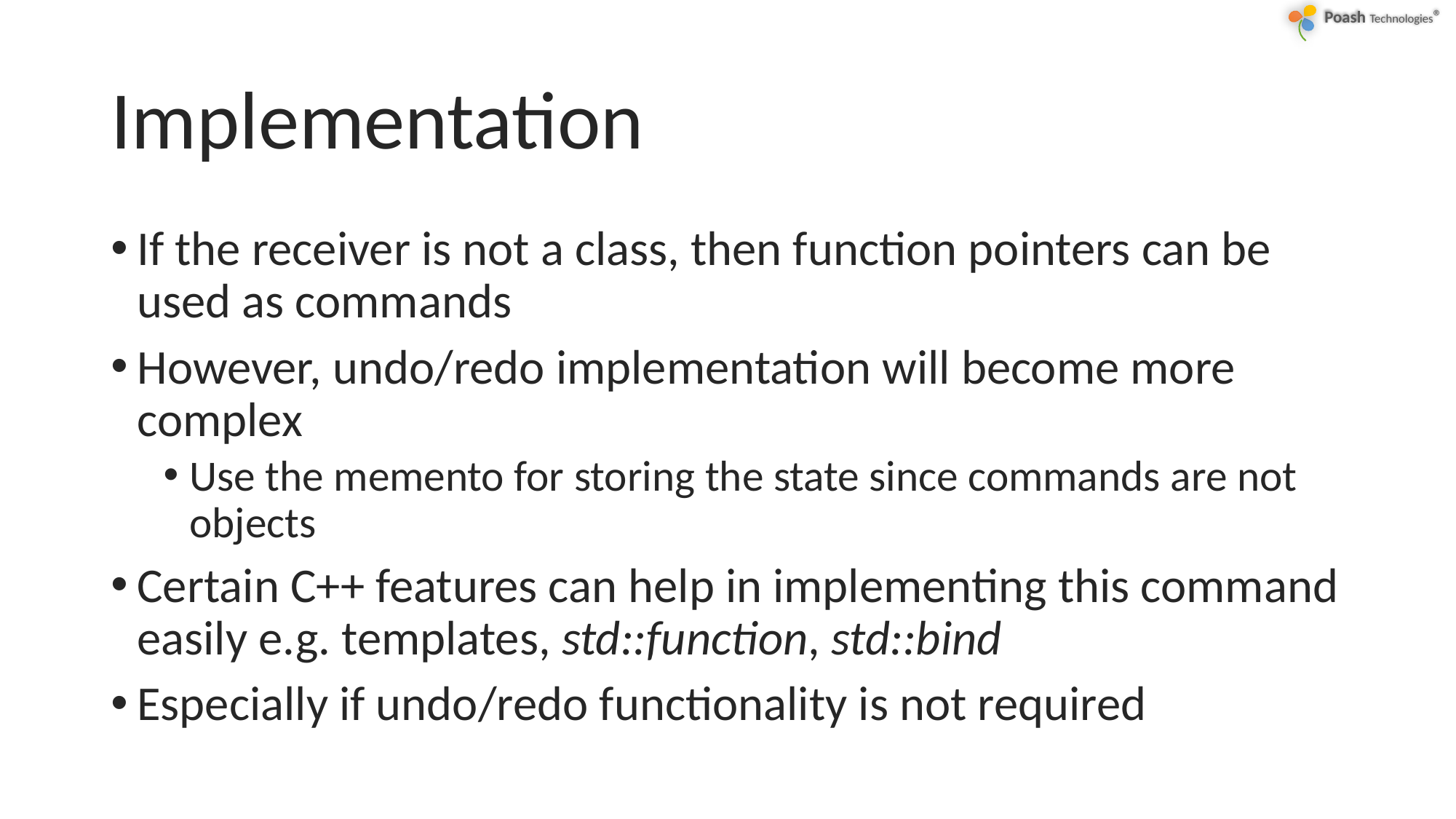

# Implementation
If the receiver is not a class, then function pointers can be used as commands
However, undo/redo implementation will become more complex
Use the memento for storing the state since commands are not objects
Certain C++ features can help in implementing this command easily e.g. templates, std::function, std::bind
Especially if undo/redo functionality is not required